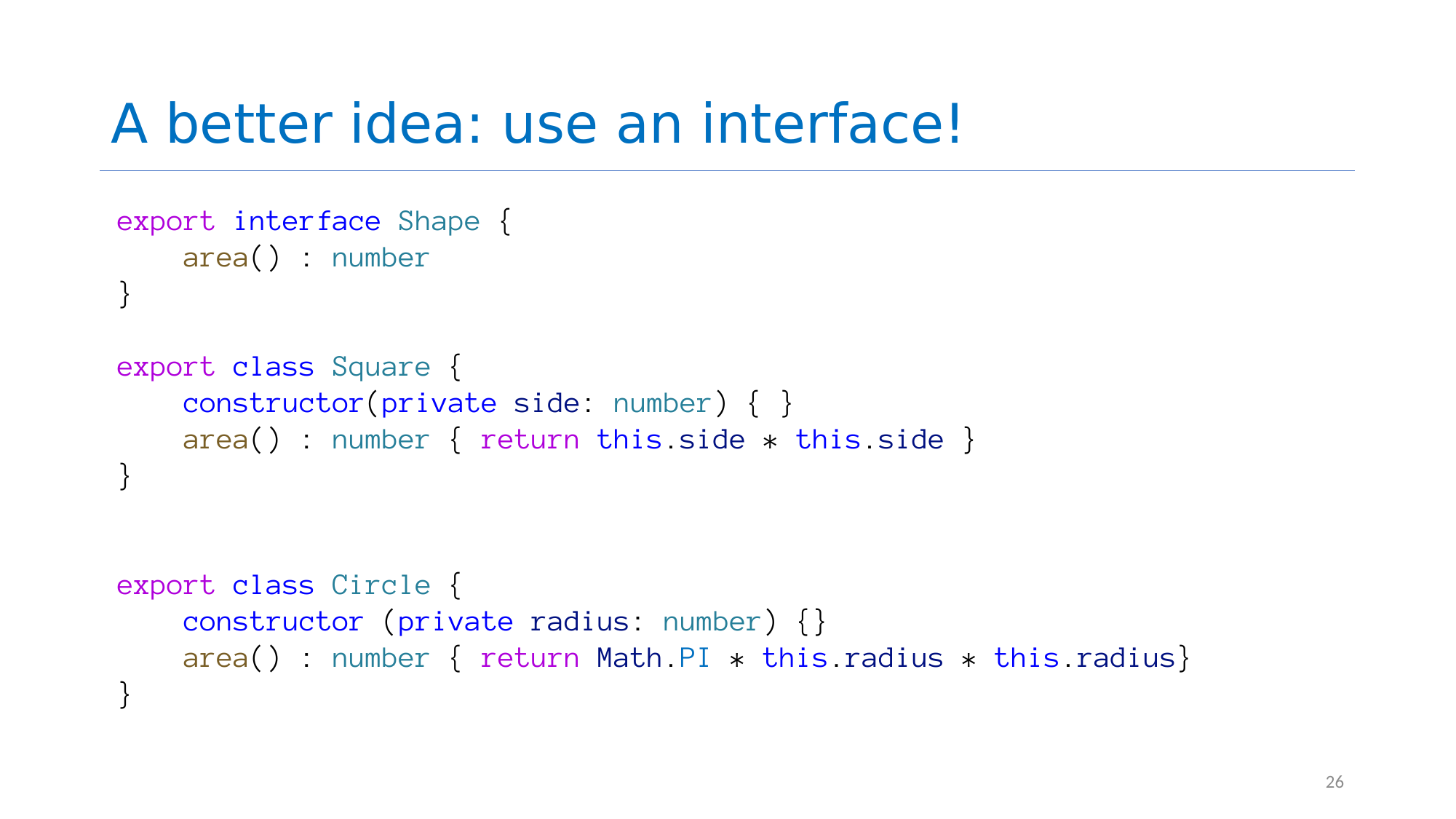

# A better idea: use an interface!
export interface Shape {
    area() : number
}
export class Square {
    constructor(private side: number) { }
    area() : number { return this.side * this.side }
}
export class Circle {
    constructor (private radius: number) {}
    area() : number { return Math.PI * this.radius * this.radius}
}

26